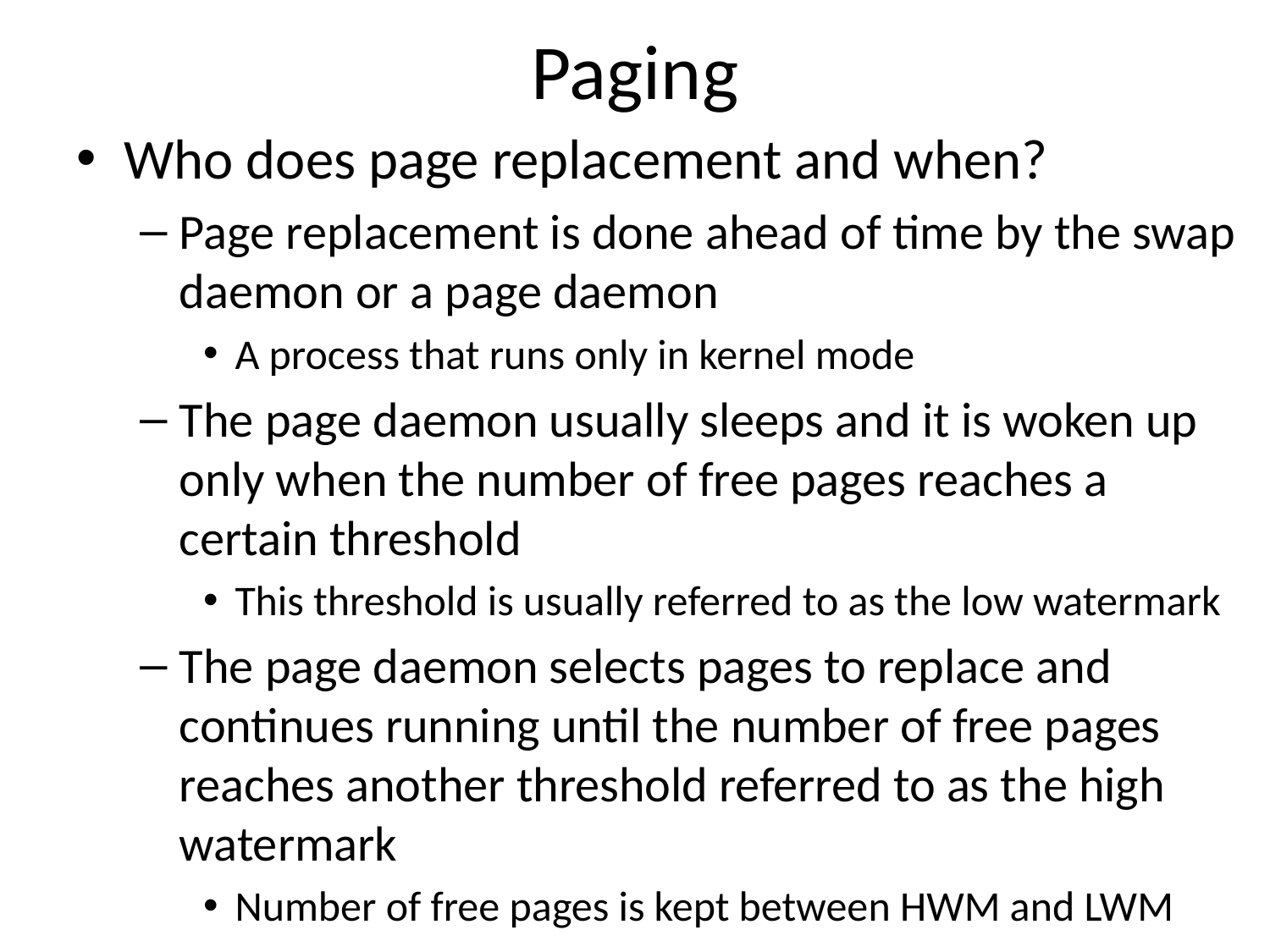

# Paging
Who does page replacement and when?
Page replacement is done ahead of time by the swap daemon or a page daemon
A process that runs only in kernel mode
The page daemon usually sleeps and it is woken up only when the number of free pages reaches a certain threshold
This threshold is usually referred to as the low watermark
The page daemon selects pages to replace and continues running until the number of free pages reaches another threshold referred to as the high watermark
Number of free pages is kept between HWM and LWM